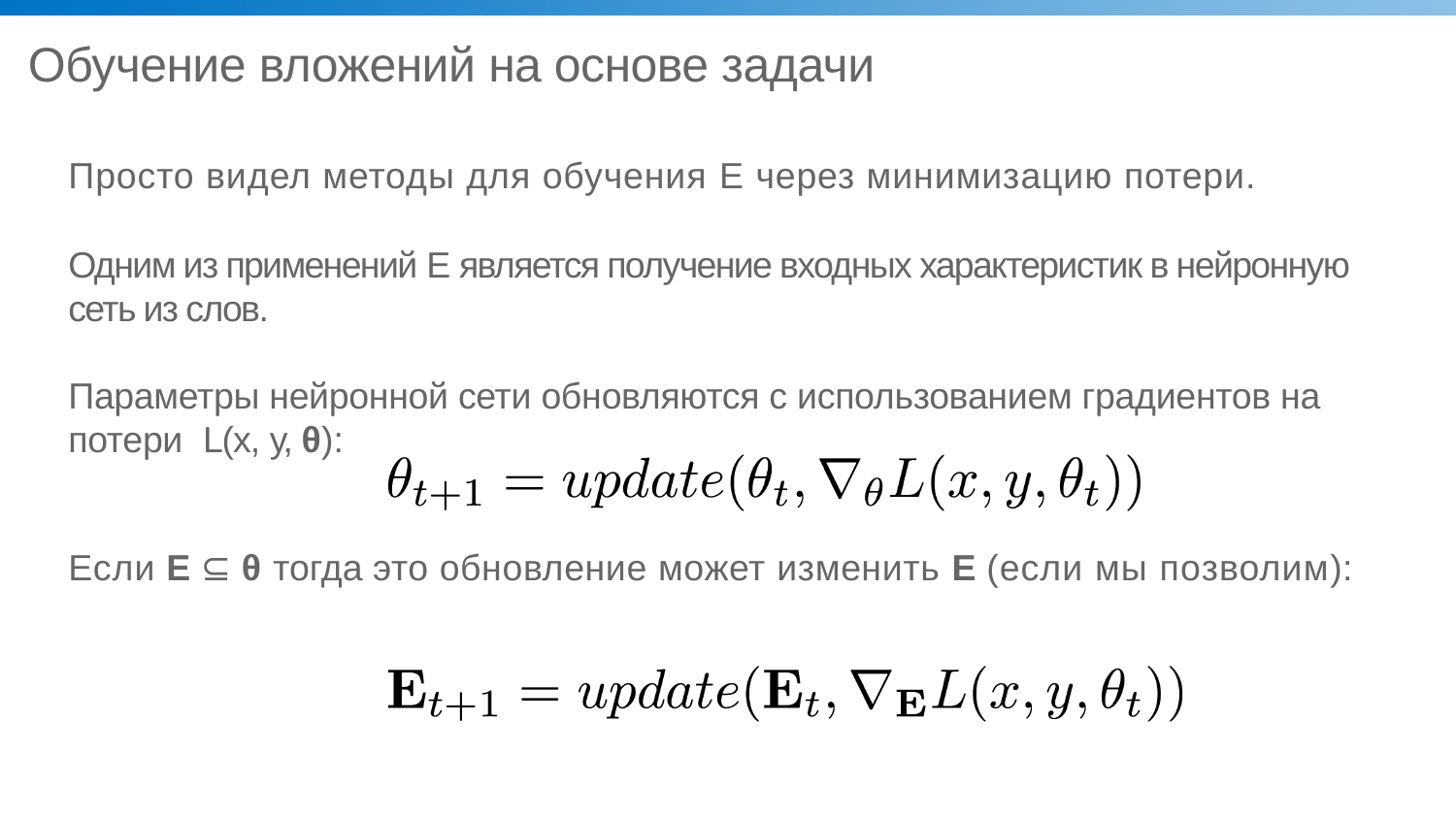

# Обучение вложений на основе задачи
Просто видел методы для обучения E через минимизацию потери.

Одним из применений E является получение входных характеристик в нейронную сеть из слов.

Параметры нейронной сети обновляются с использованием градиентов на потери  L(x, y, θ):

Если E ⊆ θ тогда это обновление может изменить E (если мы позволим):